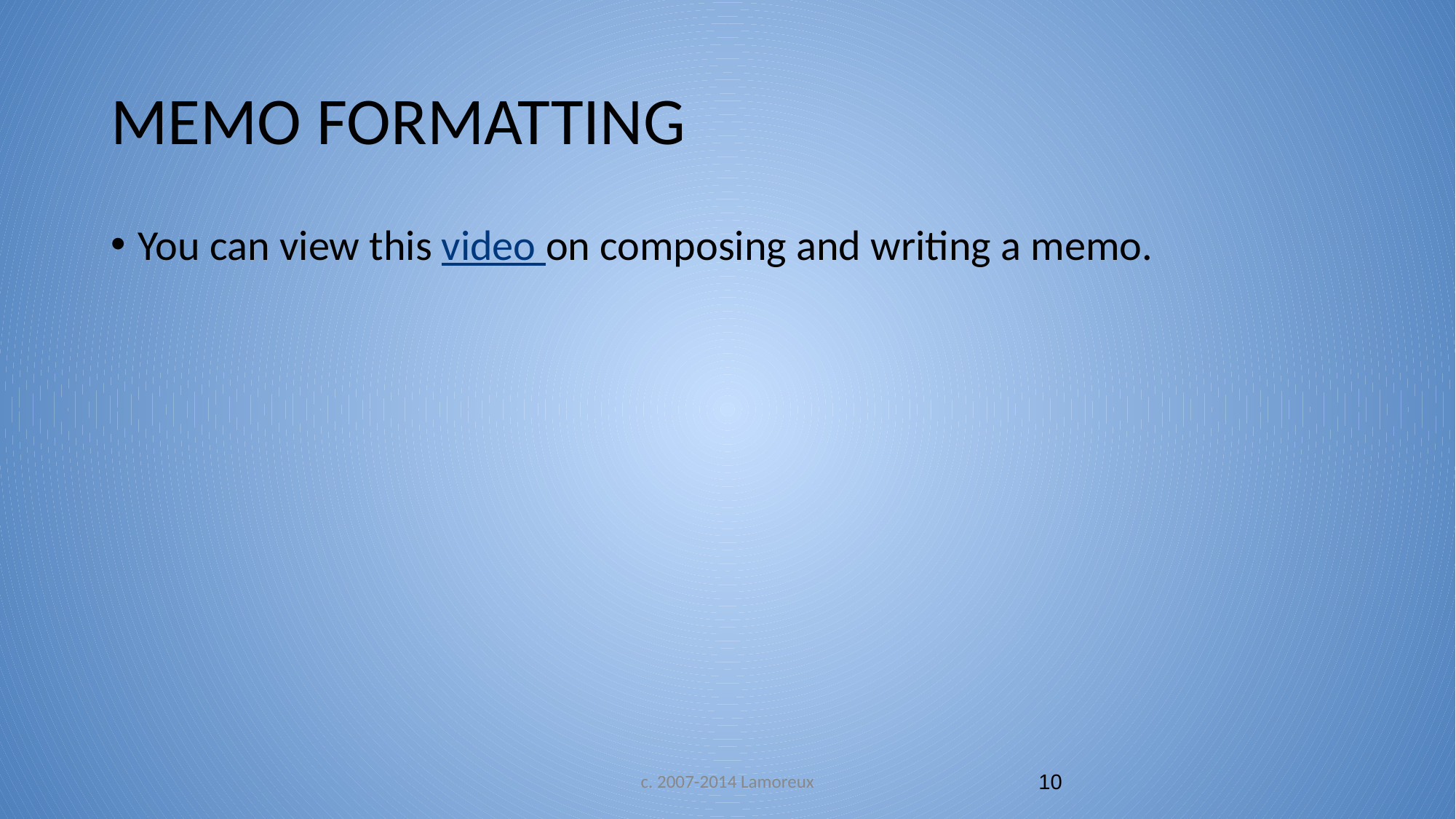

# MEMO FORMATTING
You can view this video on composing and writing a memo.

c. 2007-2014 Lamoreux
10